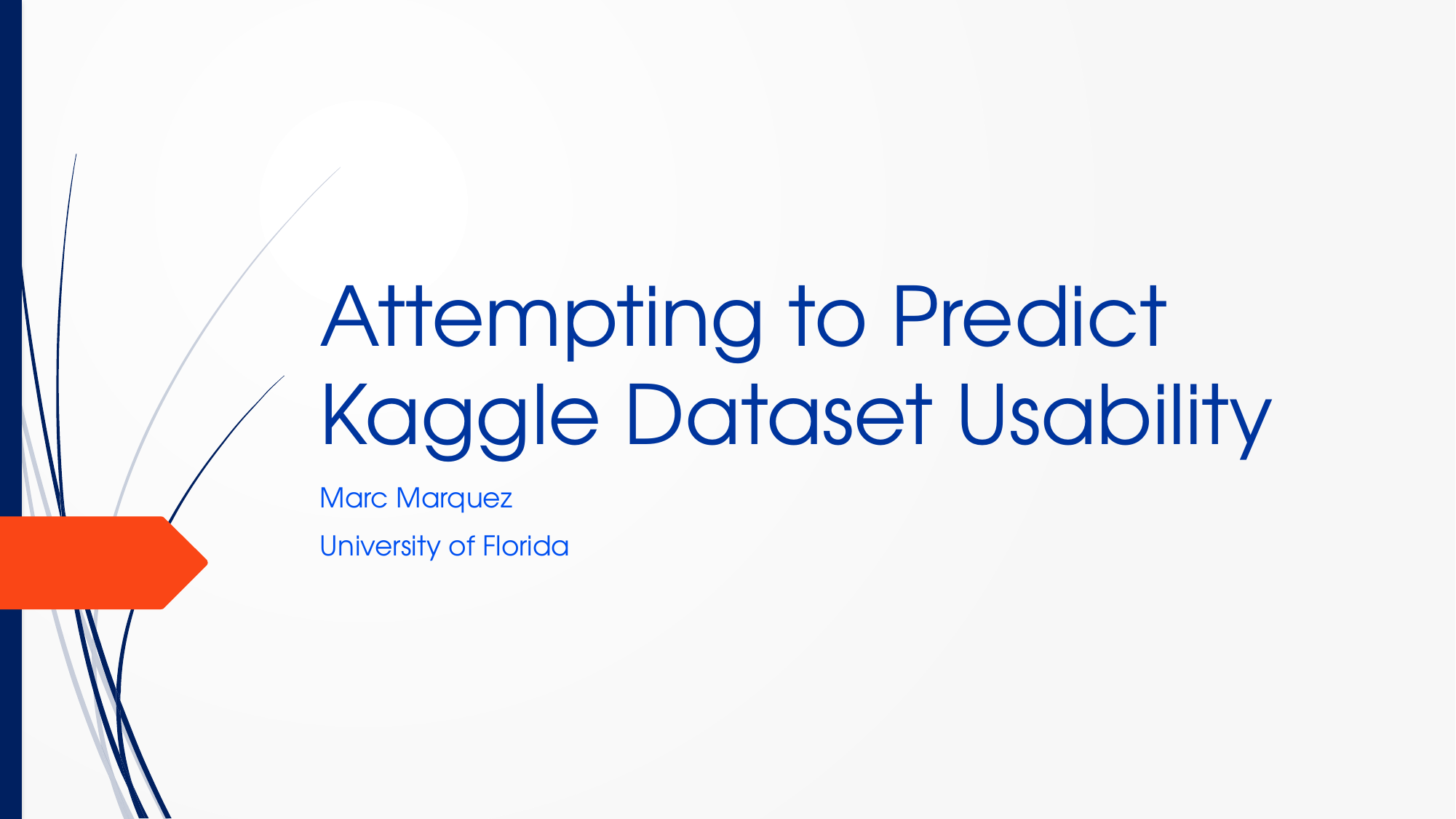

# Attempting to Predict Kaggle Dataset Usability
Marc Marquez
University of Florida